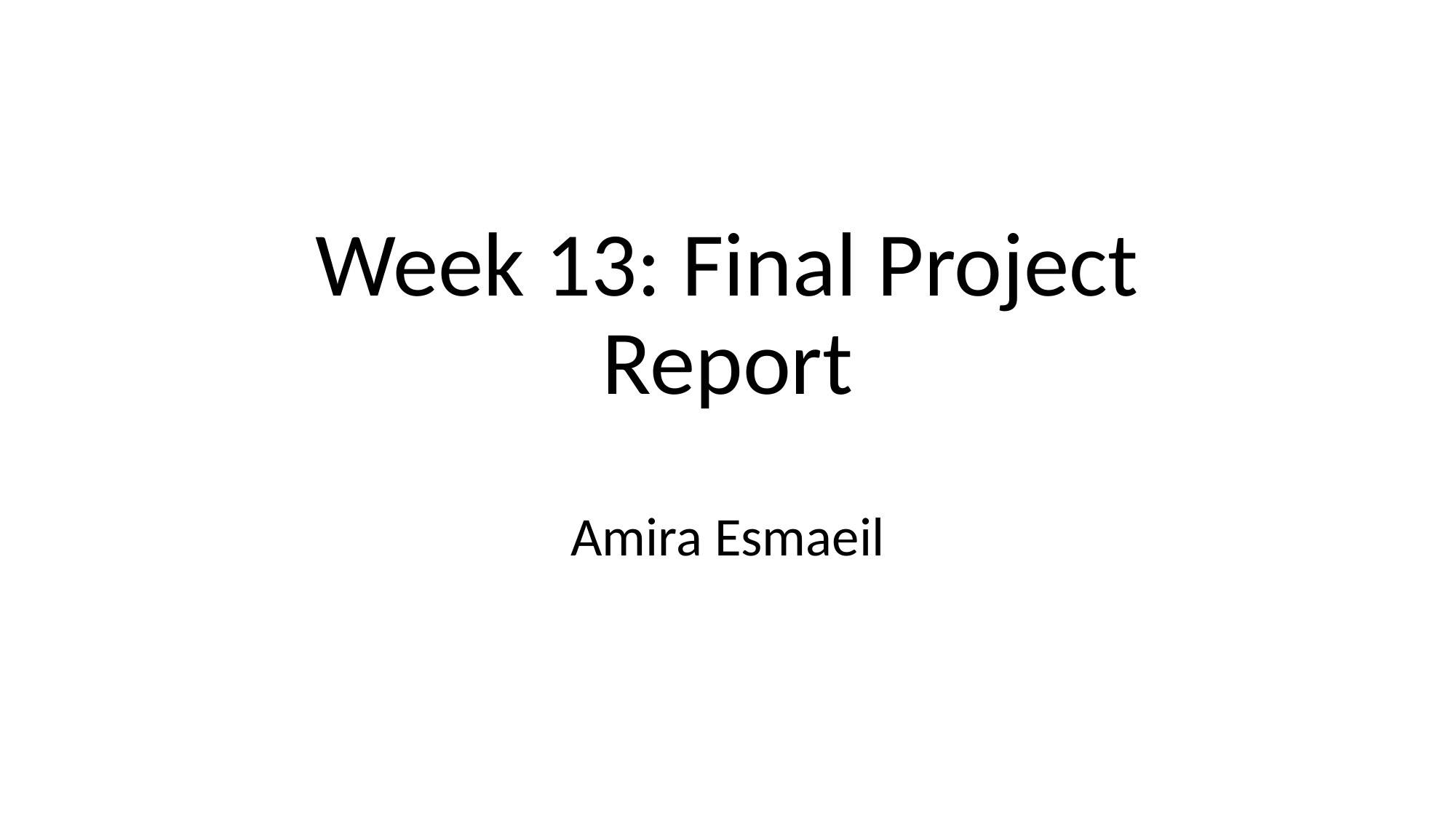

# Week 13: Final Project Report
Amira Esmaeil